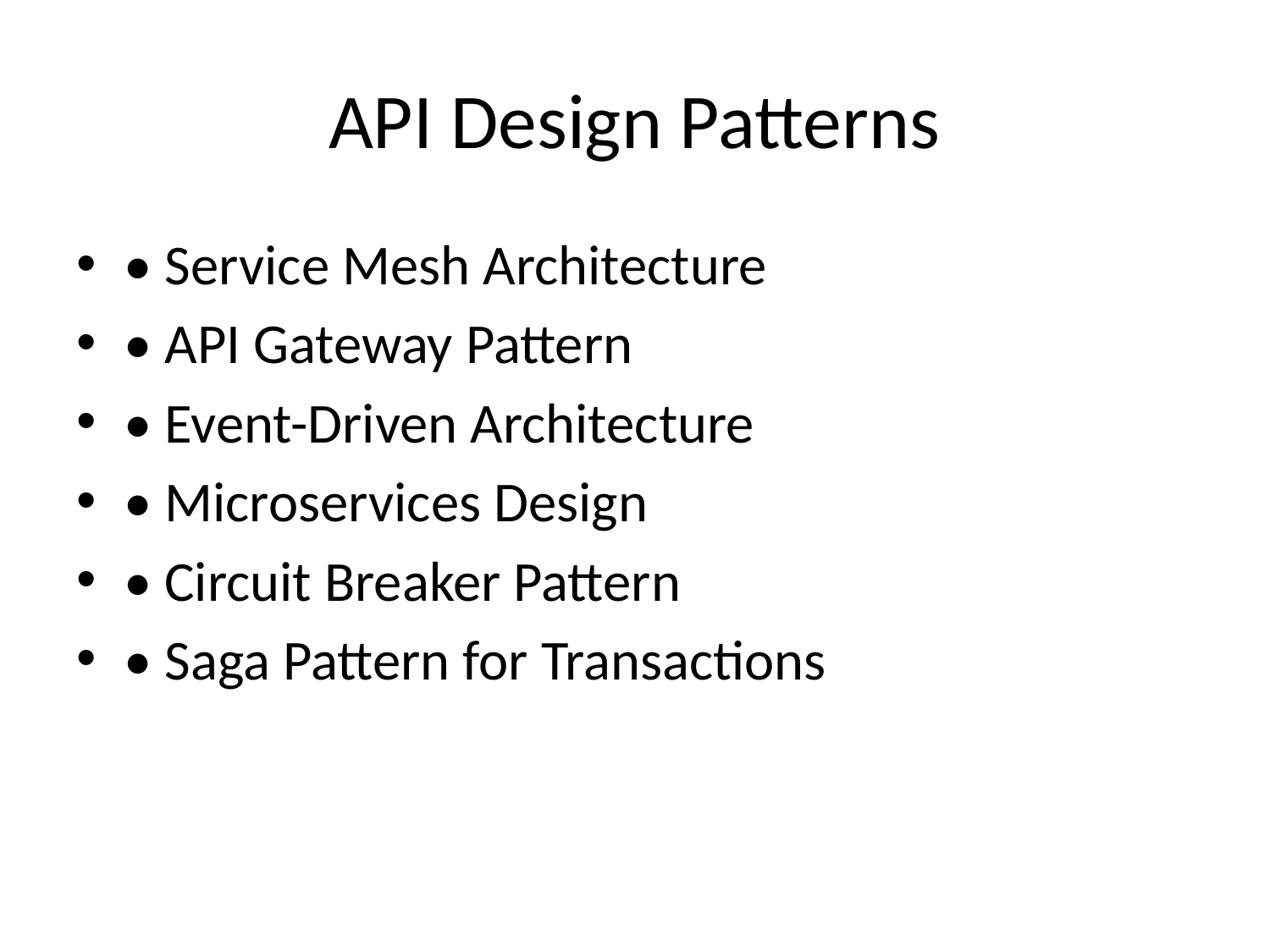

# API Design Patterns
• Service Mesh Architecture
• API Gateway Pattern
• Event-Driven Architecture
• Microservices Design
• Circuit Breaker Pattern
• Saga Pattern for Transactions